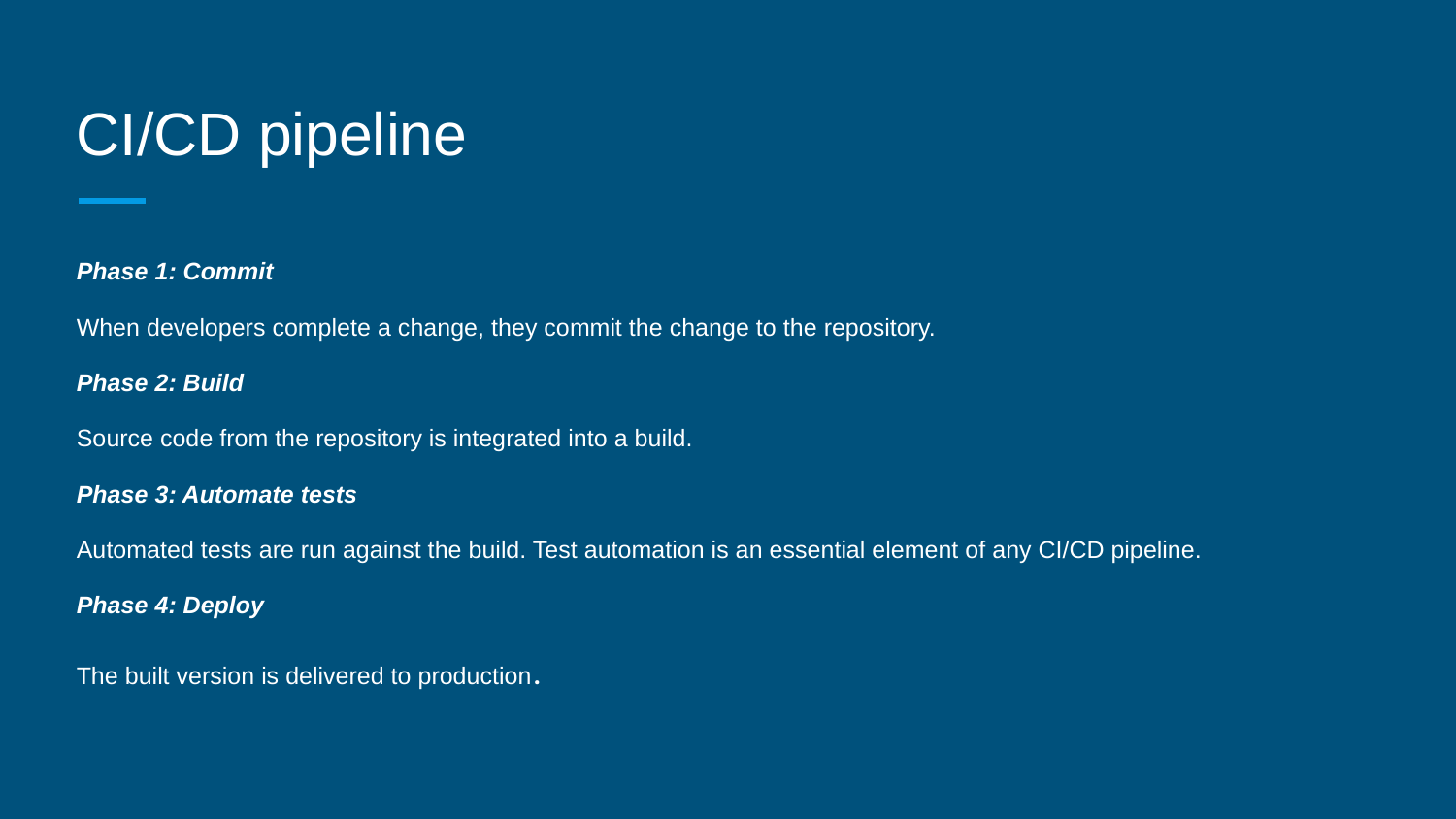

# CI/CD pipeline
Phase 1: Commit
When developers complete a change, they commit the change to the repository.
Phase 2: Build
Source code from the repository is integrated into a build.
Phase 3: Automate tests
Automated tests are run against the build. Test automation is an essential element of any CI/CD pipeline.
Phase 4: Deploy
The built version is delivered to production.